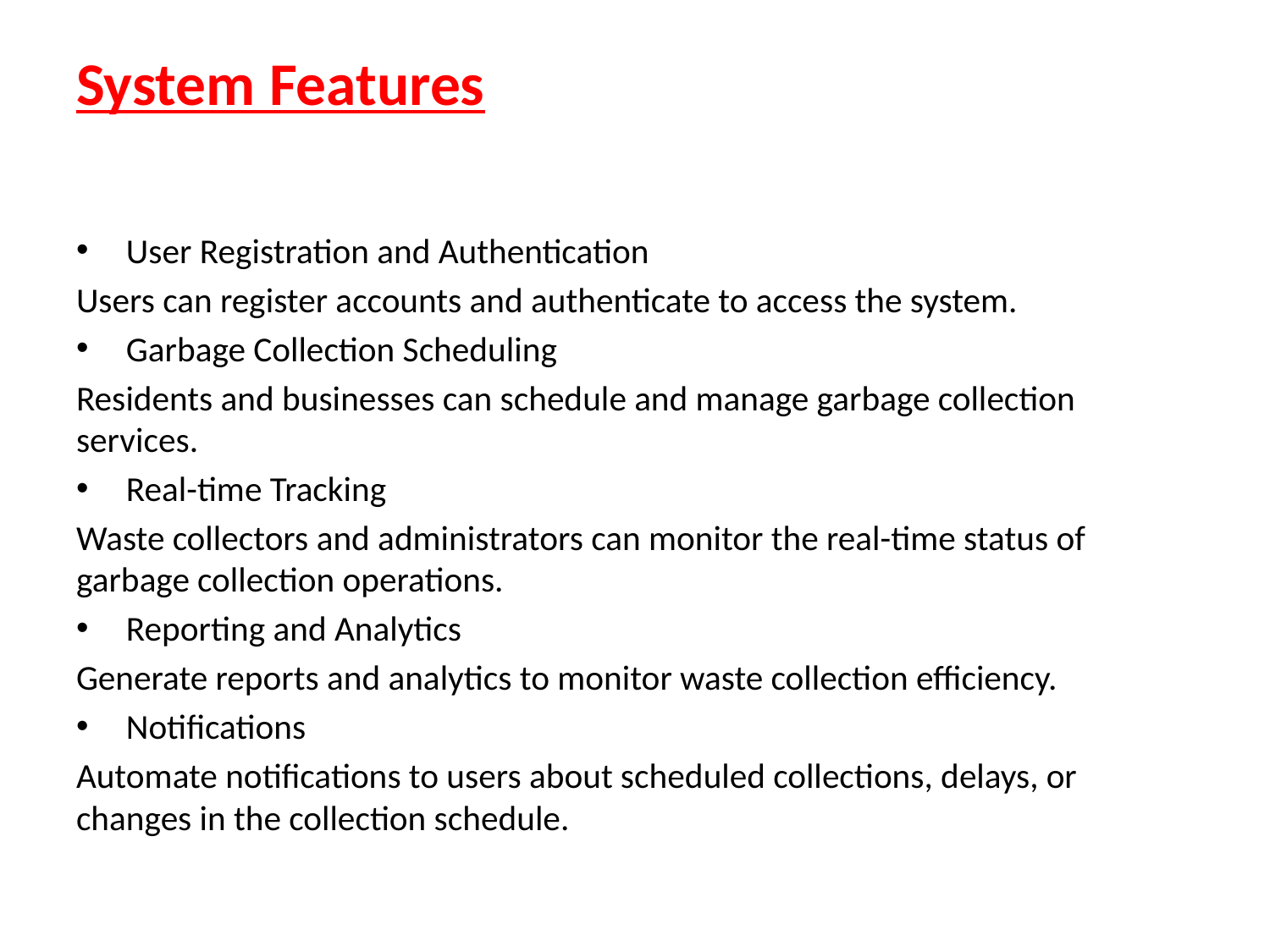

# System Features
 User Registration and Authentication
Users can register accounts and authenticate to access the system.
 Garbage Collection Scheduling
Residents and businesses can schedule and manage garbage collection services.
 Real-time Tracking
Waste collectors and administrators can monitor the real-time status of garbage collection operations.
 Reporting and Analytics
Generate reports and analytics to monitor waste collection efficiency.
 Notifications
Automate notifications to users about scheduled collections, delays, or changes in the collection schedule.